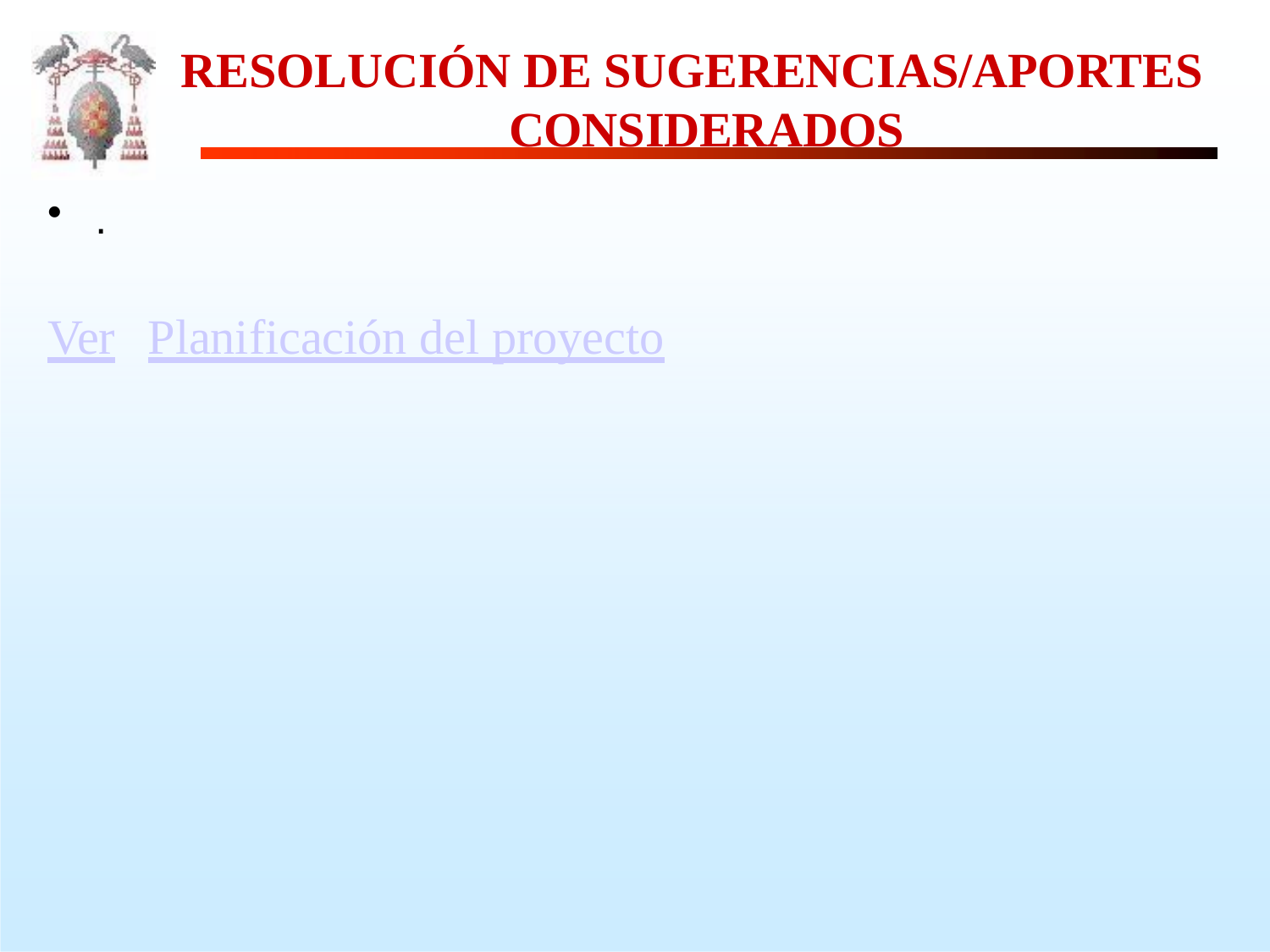

# RESOLUCIÓN DE SUGERENCIAS/APORTES  CONSIDERADOS
.

Ver	Planificación del proyecto